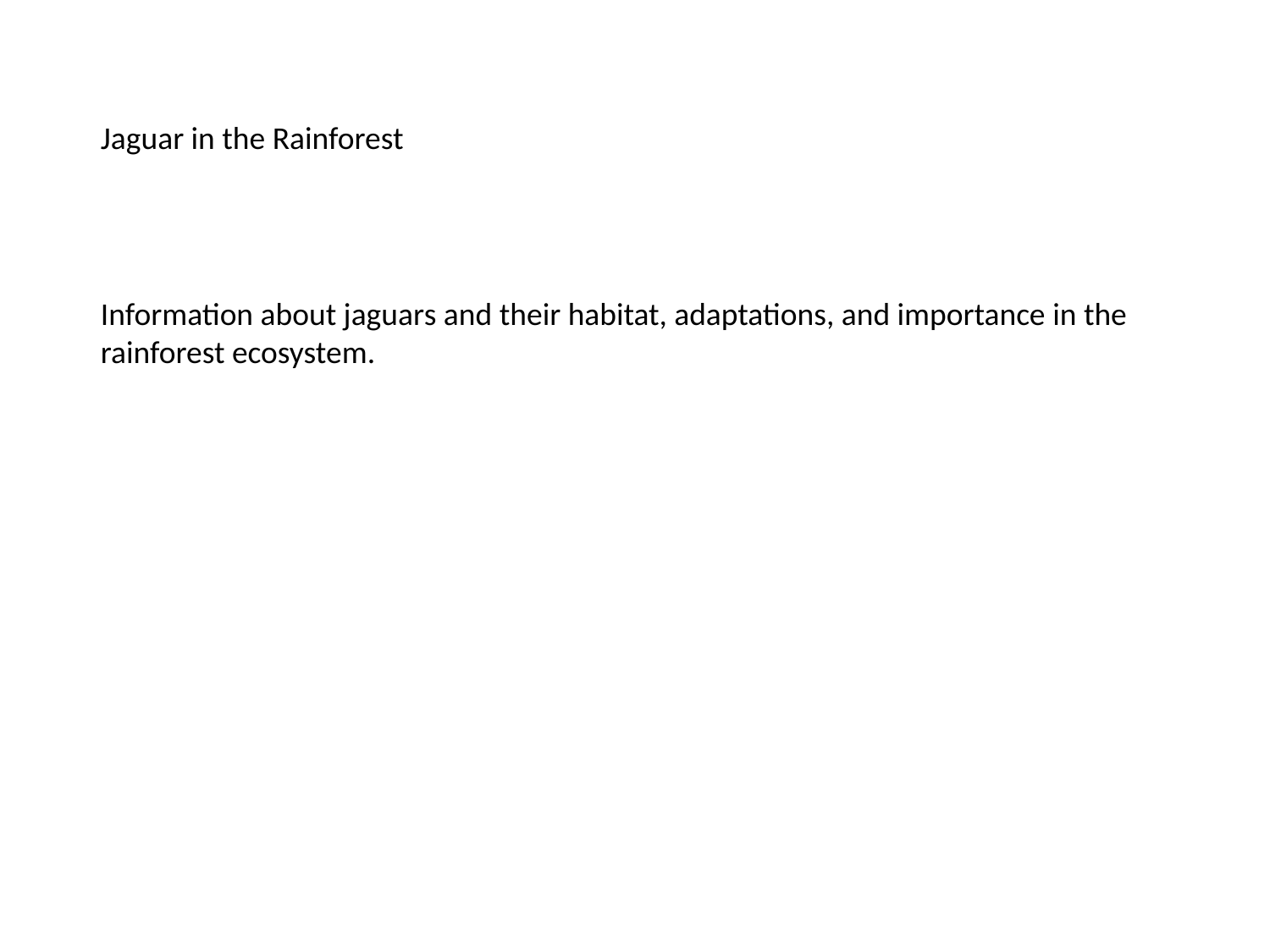

Jaguar in the Rainforest

Information about jaguars and their habitat, adaptations, and importance in the rainforest ecosystem.